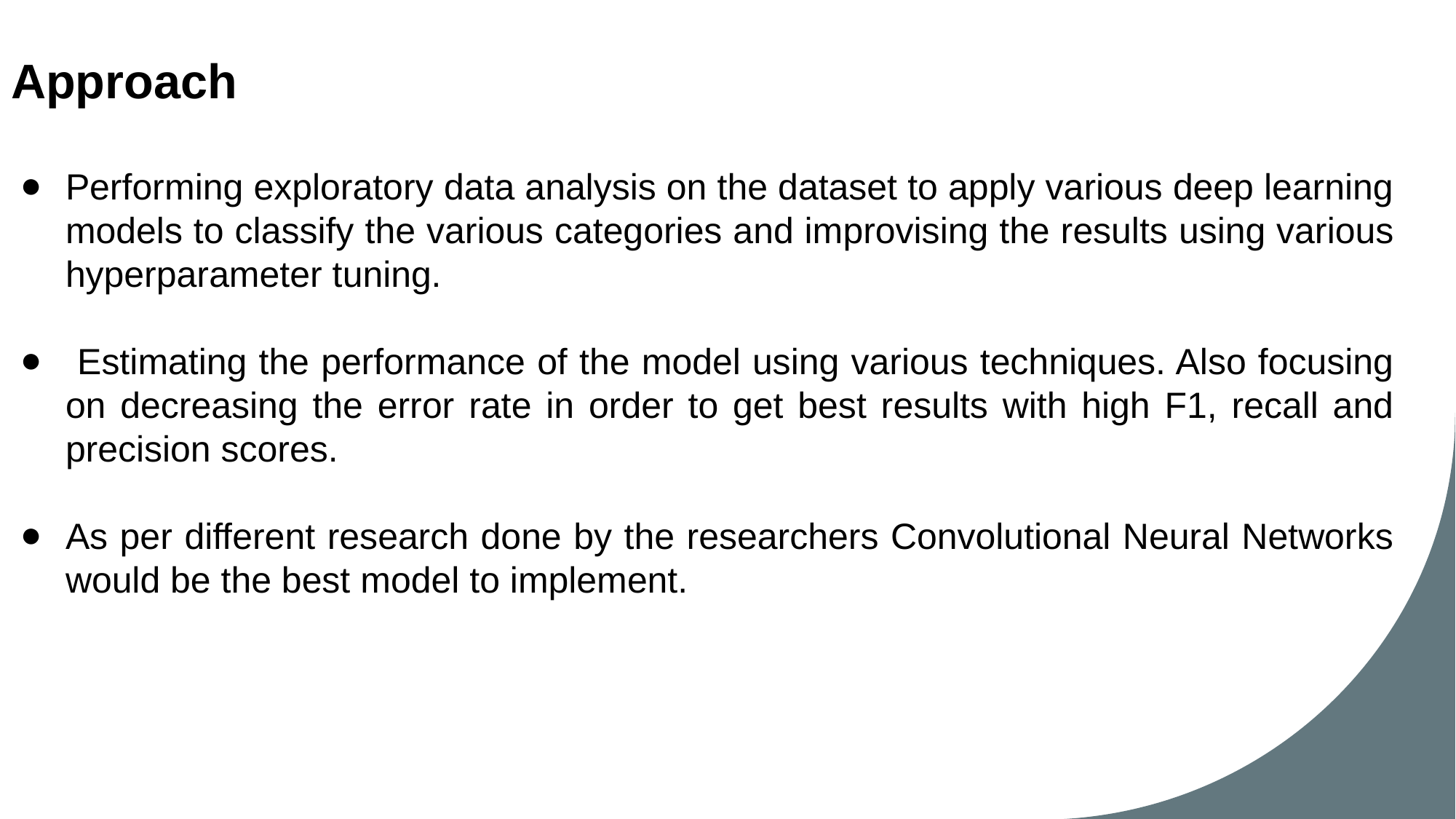

# Approach
Performing exploratory data analysis on the dataset to apply various deep learning models to classify the various categories and improvising the results using various hyperparameter tuning.

 Estimating the performance of the model using various techniques. Also focusing on decreasing the error rate in order to get best results with high F1, recall and precision scores.

As per different research done by the researchers Convolutional Neural Networks would be the best model to implement.